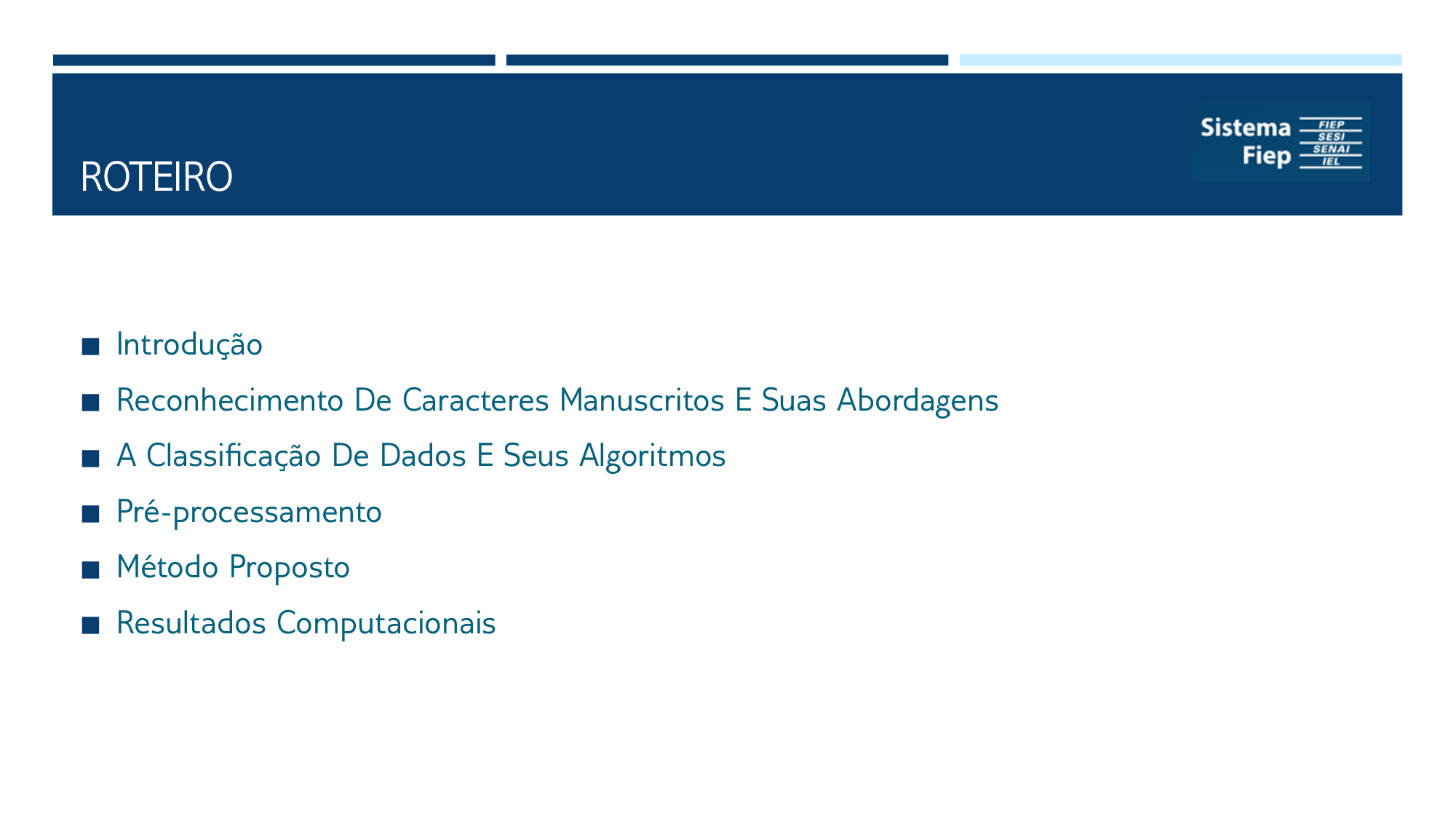

# ROTEIRO

Introdução
Reconhecimento De Caracteres Manuscritos E Suas Abordagens
A Classificação De Dados E Seus Algoritmos
Pré-processamento
Método Proposto
Resultados Computacionais